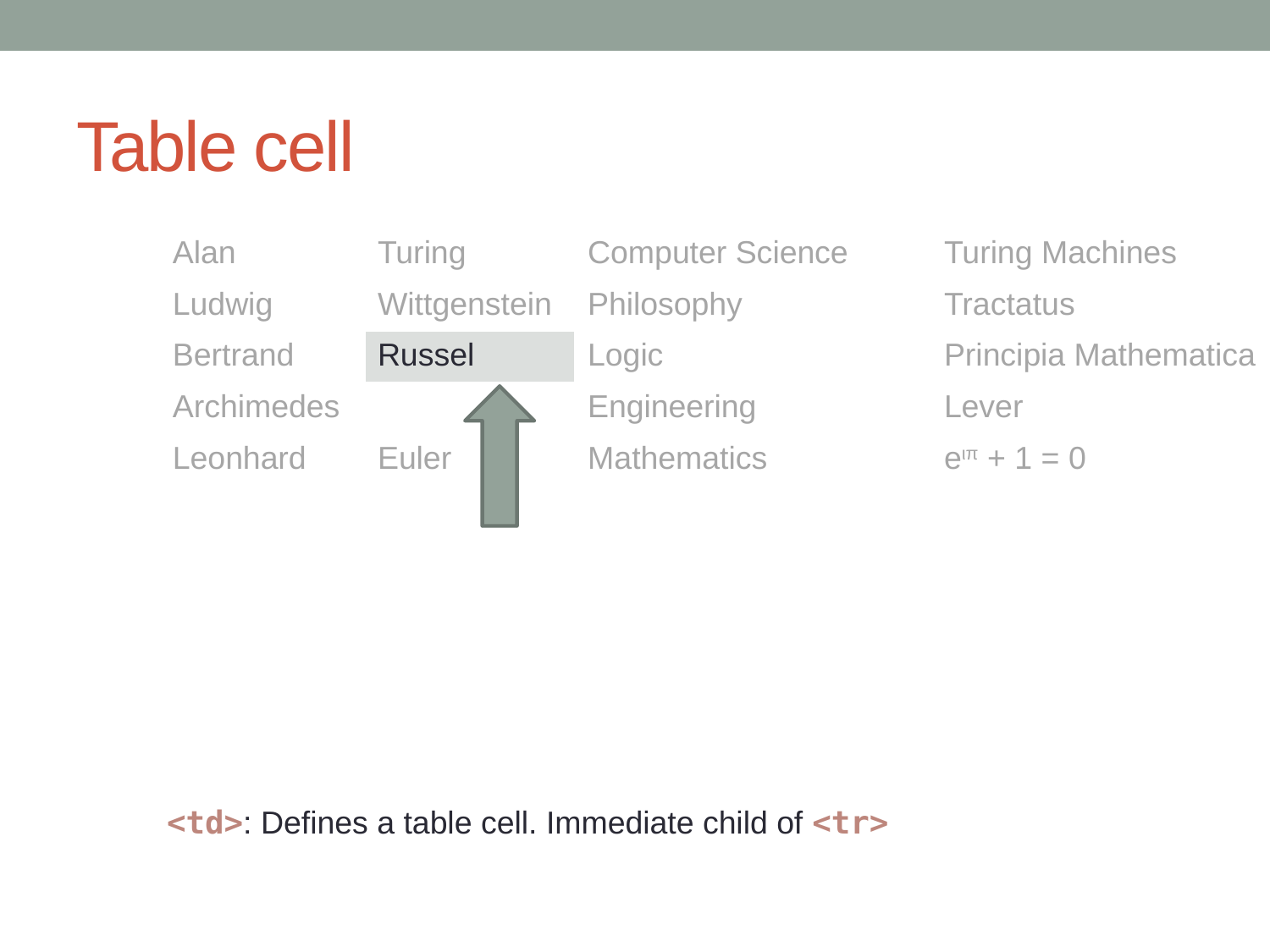

# Table cell
| Alan | Turing | Computer Science | Turing Machines |
| --- | --- | --- | --- |
| Ludwig | Wittgenstein | Philosophy | Tractatus |
| Bertrand | Russel | Logic | Principia Mathematica |
| Archimedes |  | Engineering | Lever |
| Leonhard | Euler | Mathematics | eιπ + 1 = 0 |

<td>: Defines a table cell. Immediate child of <tr>